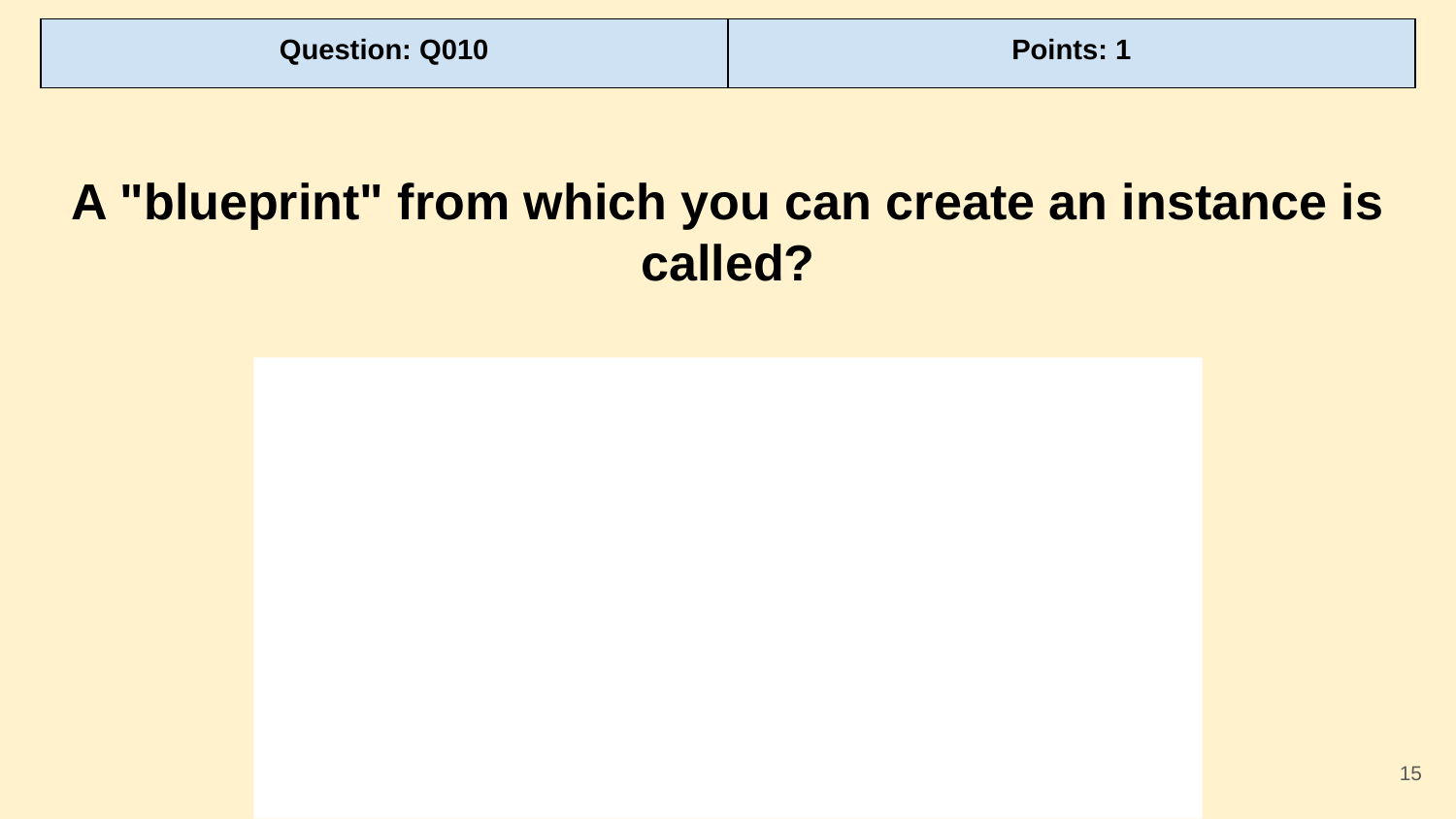

| Question: Q010 | Points: 1 |
| --- | --- |
A "blueprint" from which you can create an instance is called?

15